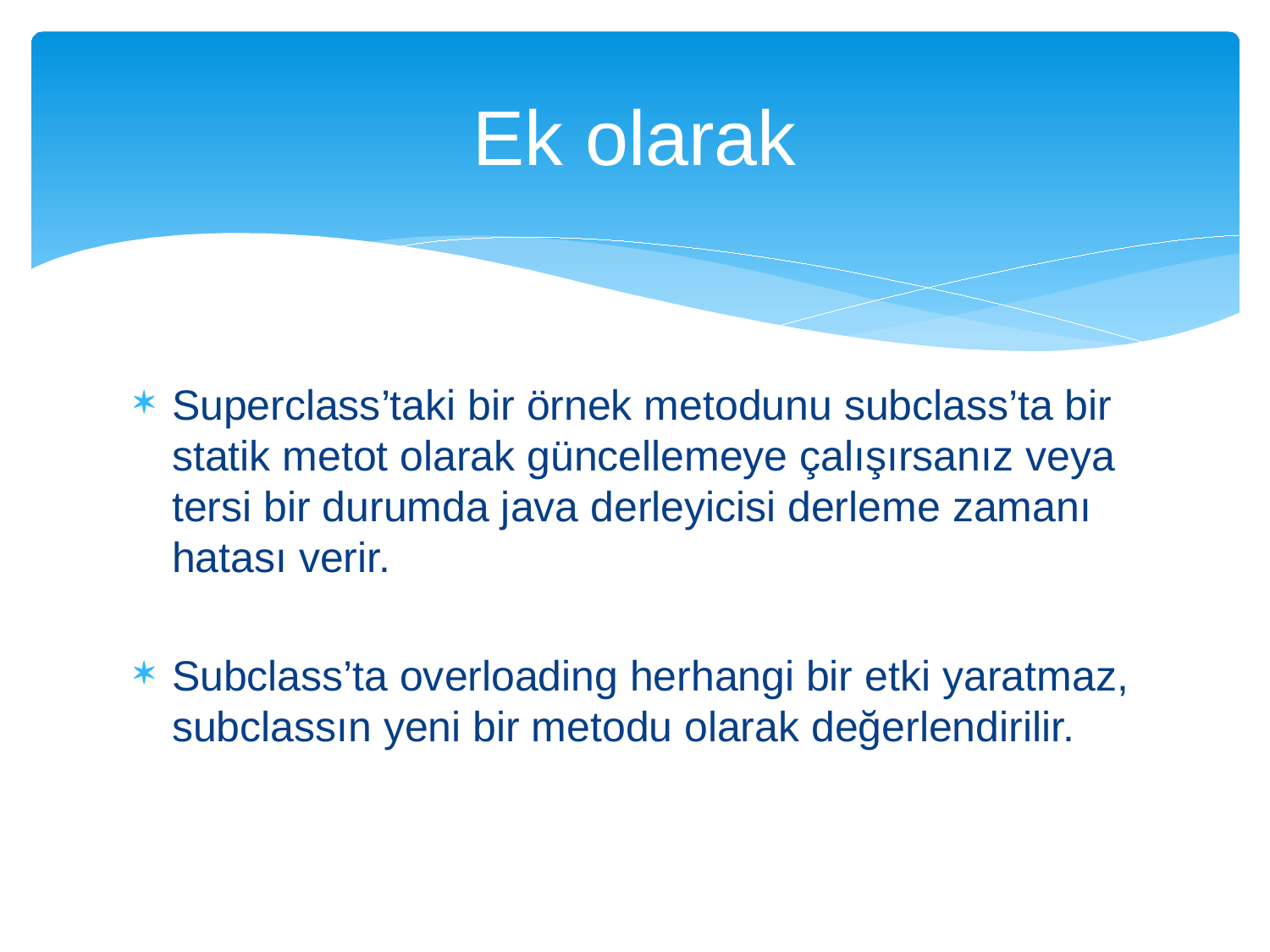

# Ek olarak
Superclass’taki bir örnek metodunu subclass’ta bir statik metot olarak güncellemeye çalışırsanız veya tersi bir durumda java derleyicisi derleme zamanı hatası verir.

Subclass’ta overloading herhangi bir etki yaratmaz, subclassın yeni bir metodu olarak değerlendirilir.